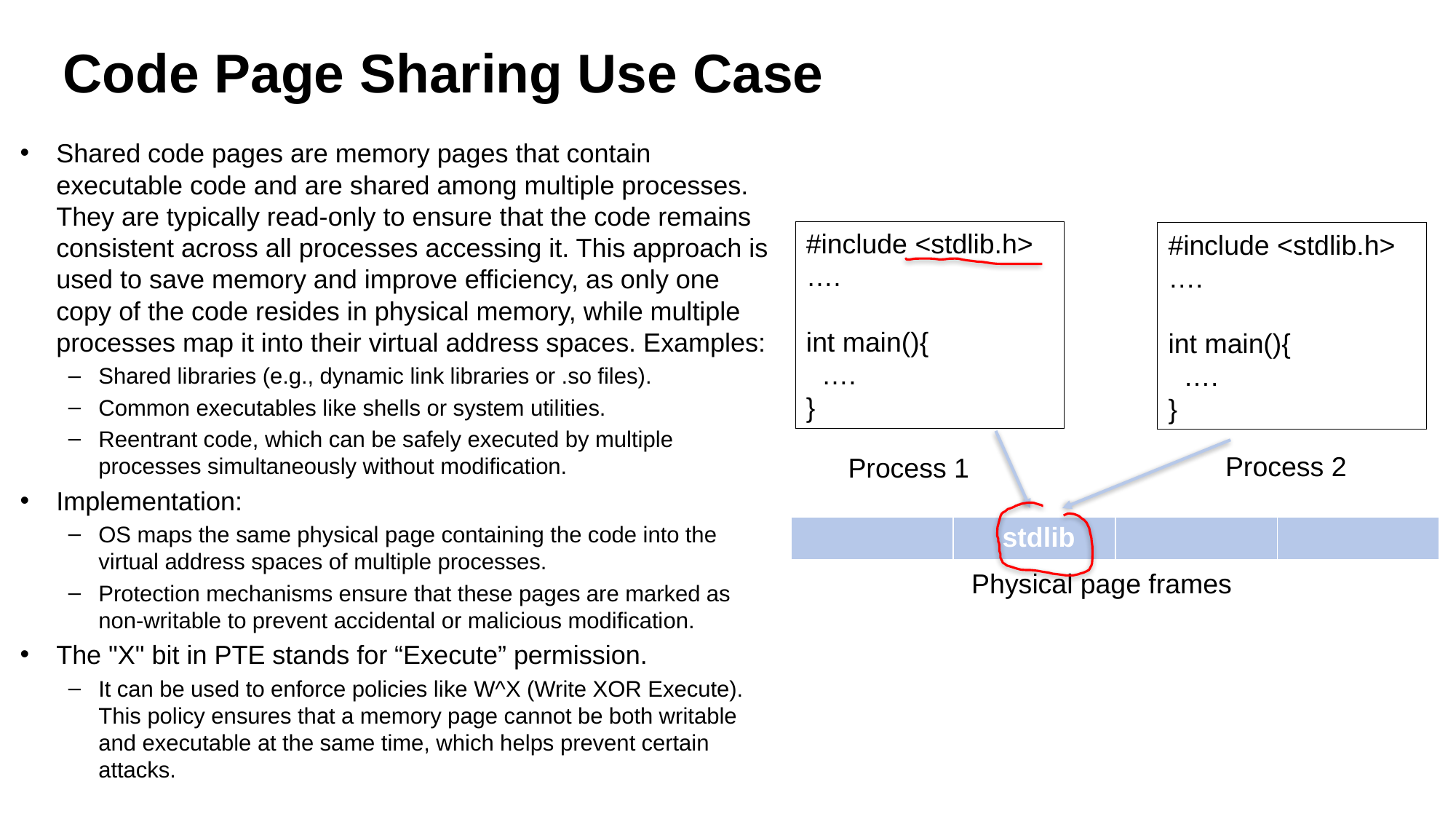

# Code Page Sharing Use Case
Shared code pages are memory pages that contain executable code and are shared among multiple processes. They are typically read-only to ensure that the code remains consistent across all processes accessing it. This approach is used to save memory and improve efficiency, as only one copy of the code resides in physical memory, while multiple processes map it into their virtual address spaces. Examples:
Shared libraries (e.g., dynamic link libraries or .so files).
Common executables like shells or system utilities.
Reentrant code, which can be safely executed by multiple processes simultaneously without modification.
Implementation:
OS maps the same physical page containing the code into the virtual address spaces of multiple processes.
Protection mechanisms ensure that these pages are marked as non-writable to prevent accidental or malicious modification.
The "X" bit in PTE stands for “Execute” permission.
It can be used to enforce policies like W^X (Write XOR Execute). This policy ensures that a memory page cannot be both writable and executable at the same time, which helps prevent certain attacks.
#include <stdlib.h>
….

int main(){
  ….
}
#include <stdlib.h>
….

int main(){
  ….
}

Process 2
Process 1

|  | stdlib |  |  |
| --- | --- | --- | --- |
Physical page frames